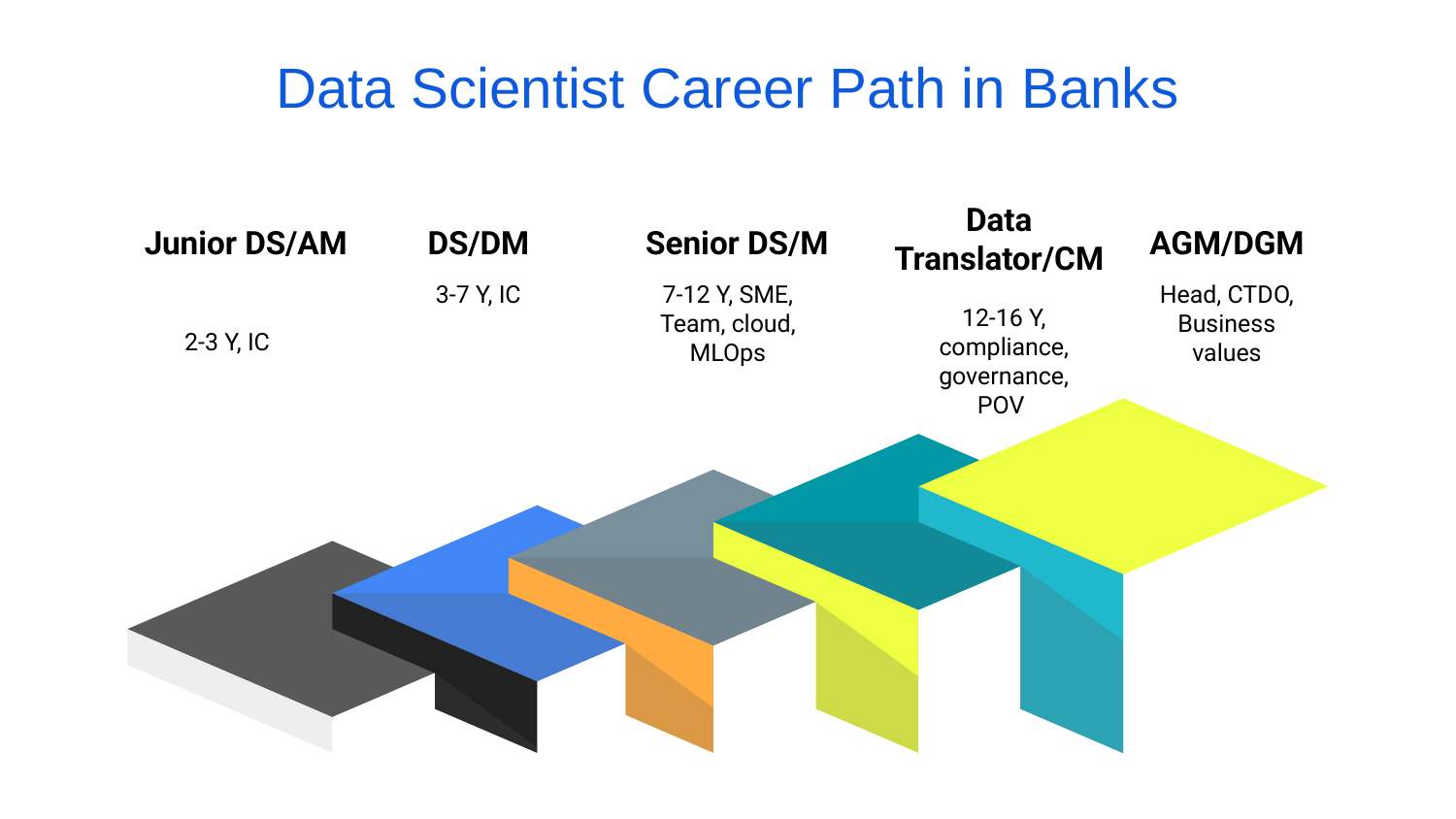

# Data Scientist Career Path in Banks
Data Translator/CM
DS/DM
AGM/DGM
Junior DS/AM
Senior DS/M
3-7 Y, IC
Head, CTDO, Business values
7-12 Y, SME, Team, cloud, MLOps
12-16 Y, compliance, governance, POV

2-3 Y, IC